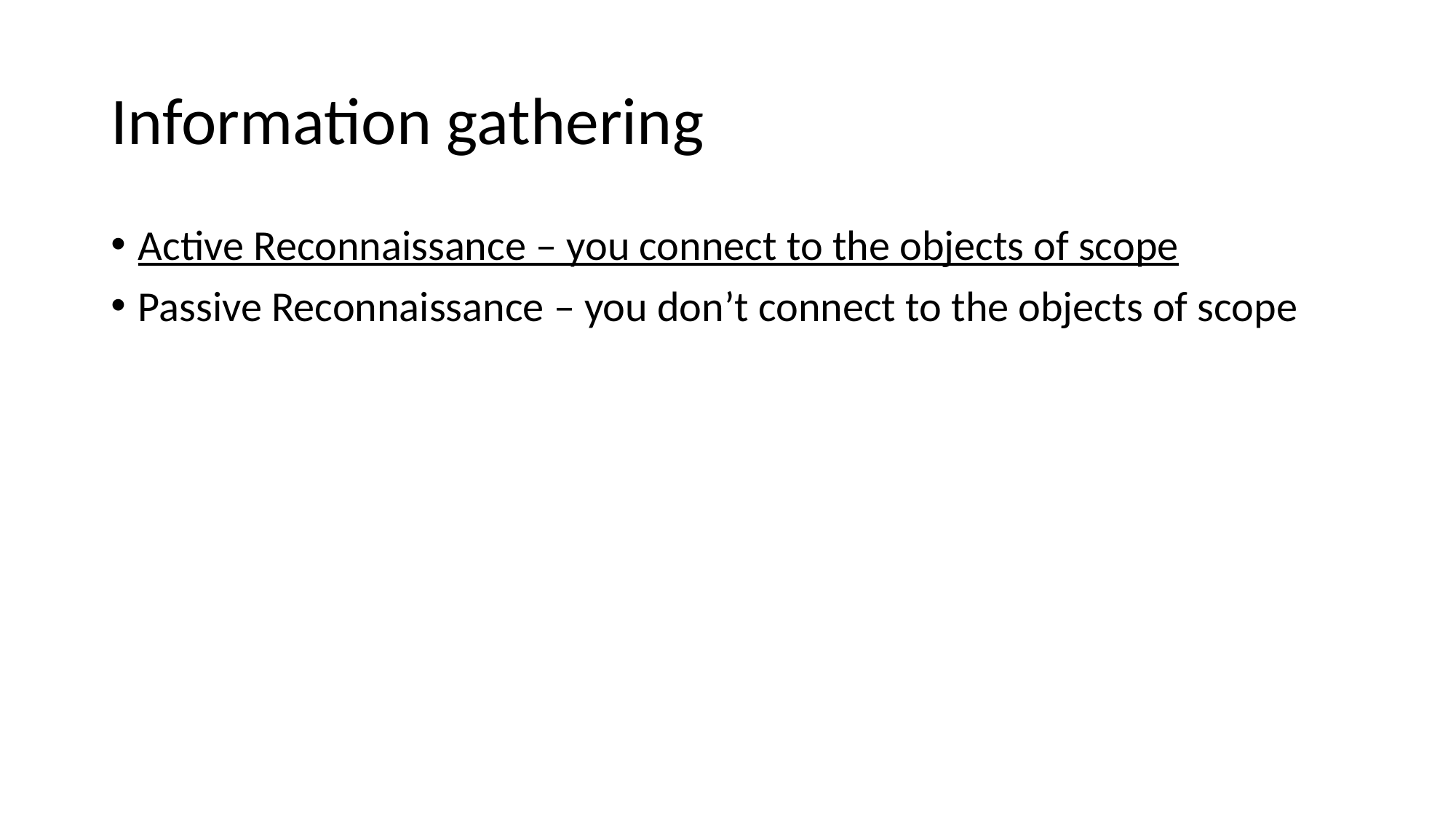

# Information gathering
Active Reconnaissance – you connect to the objects of scope
Passive Reconnaissance – you don’t connect to the objects of scope